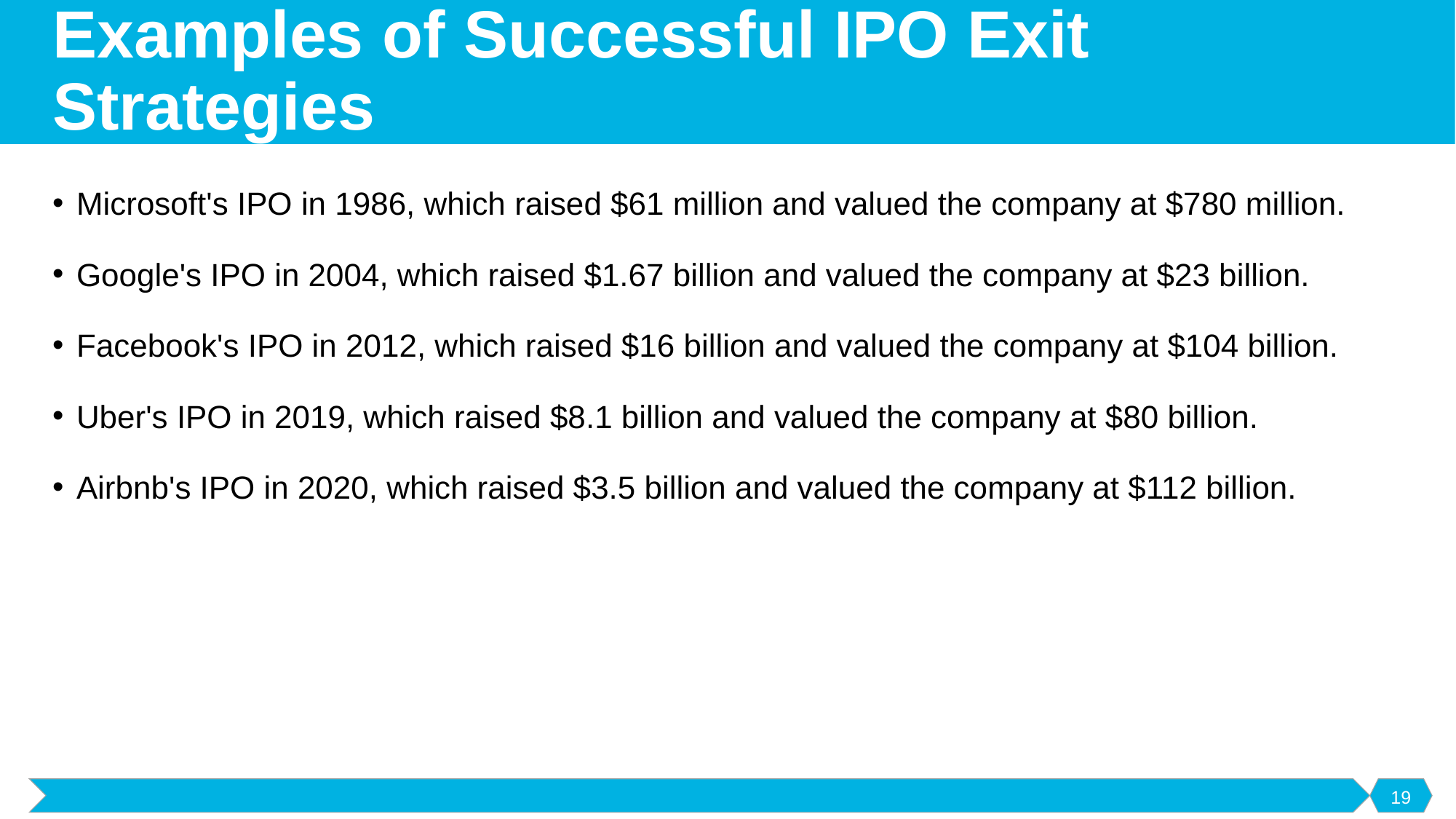

# Examples of Successful IPO Exit Strategies
Microsoft's IPO in 1986, which raised $61 million and valued the company at $780 million.
Google's IPO in 2004, which raised $1.67 billion and valued the company at $23 billion.
Facebook's IPO in 2012, which raised $16 billion and valued the company at $104 billion.
Uber's IPO in 2019, which raised $8.1 billion and valued the company at $80 billion.
Airbnb's IPO in 2020, which raised $3.5 billion and valued the company at $112 billion.
19